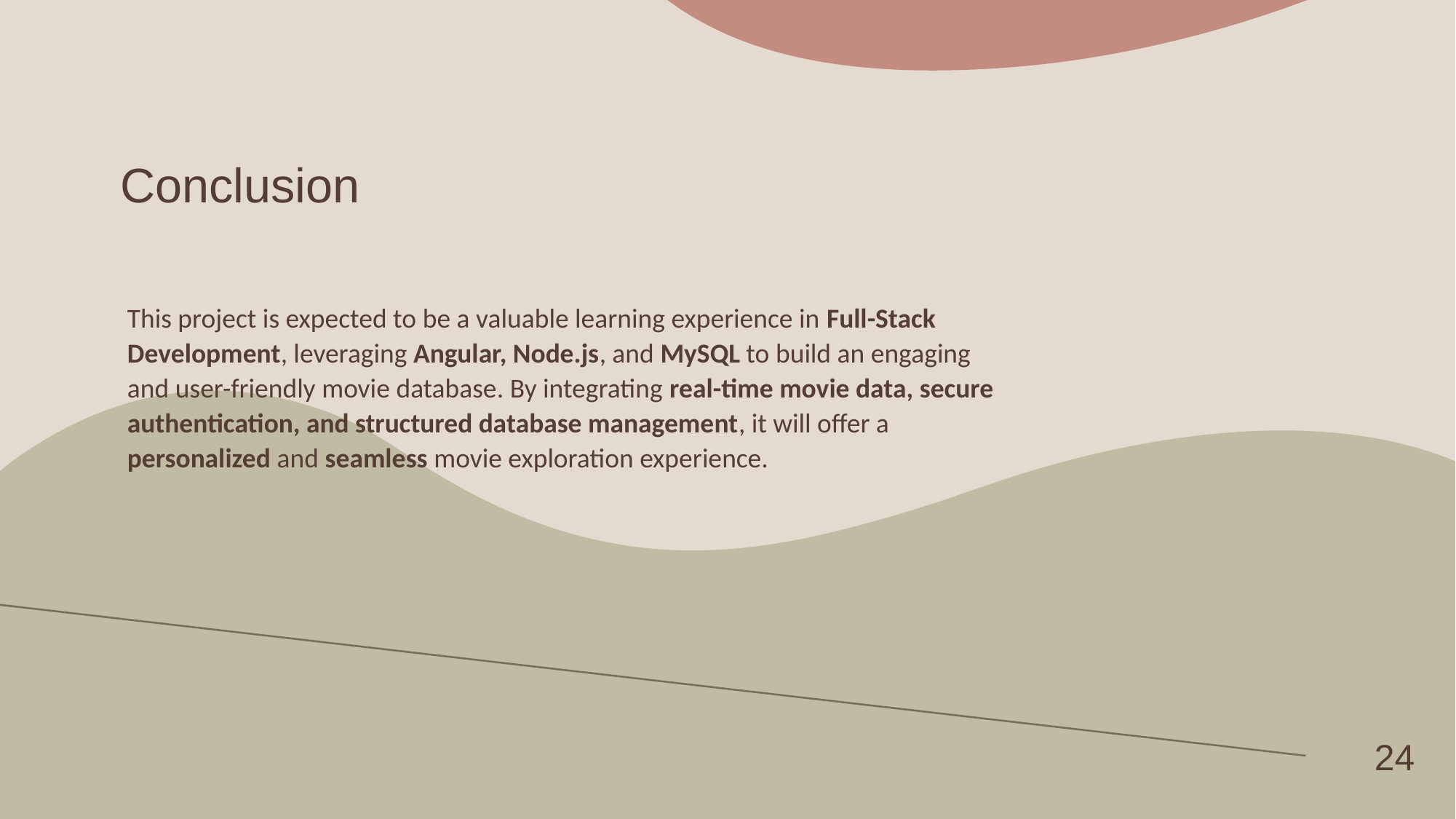

# Conclusion
This project is expected to be a valuable learning experience in Full-Stack Development, leveraging Angular, Node.js, and MySQL to build an engaging and user-friendly movie database. By integrating real-time movie data, secure authentication, and structured database management, it will offer a personalized and seamless movie exploration experience.

24